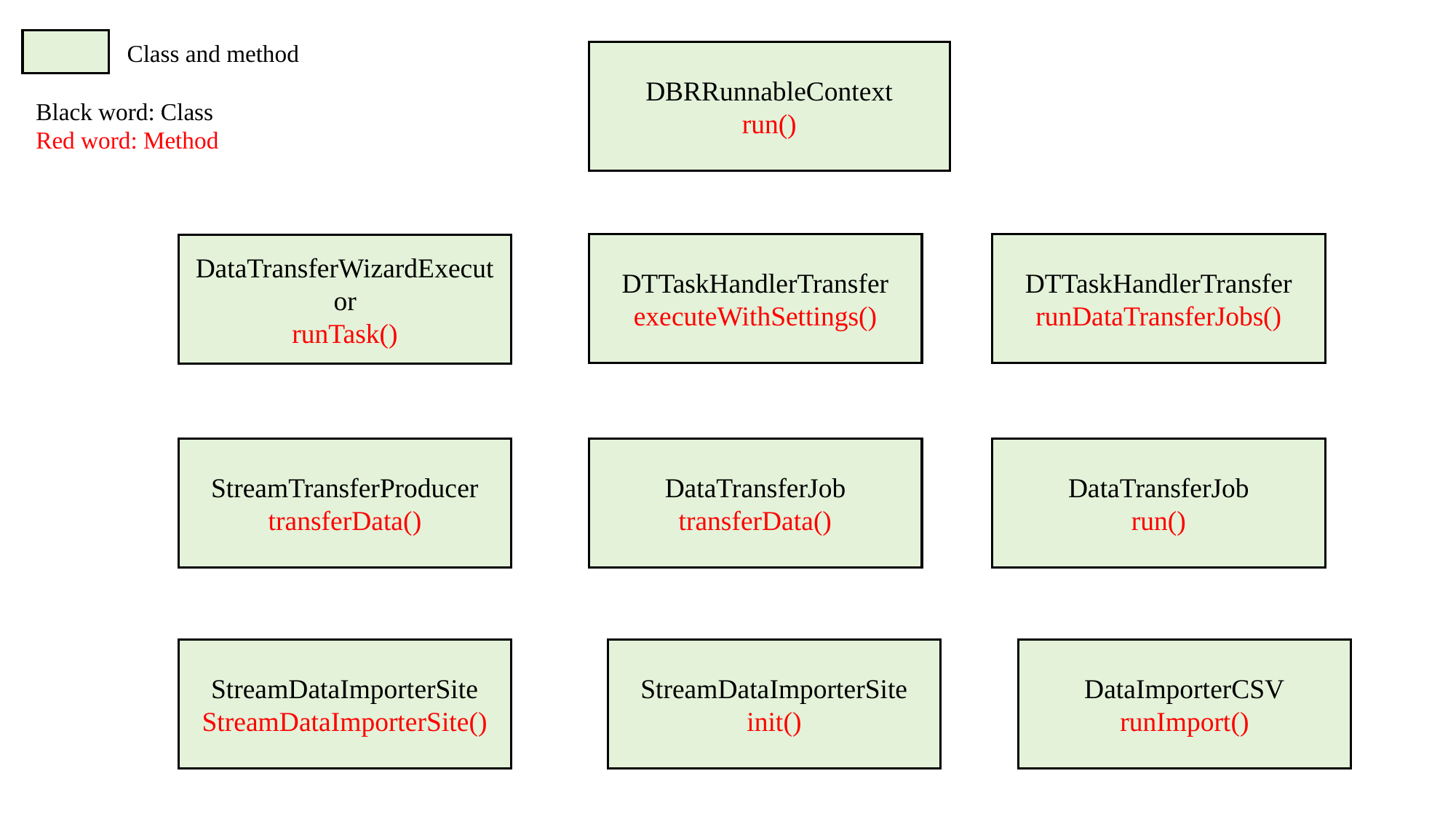

Class and method
DBRRunnableContext
run()
Black word: Class
Red word: Method
DTTaskHandlerTransfer
executeWithSettings()
DTTaskHandlerTransfer
runDataTransferJobs()
DataTransferWizardExecutor
runTask()
StreamTransferProducer
transferData()
DataTransferJob
transferData()
DataTransferJob
run()
StreamDataImporterSite
StreamDataImporterSite()
StreamDataImporterSite
init()
DataImporterCSV
runImport()